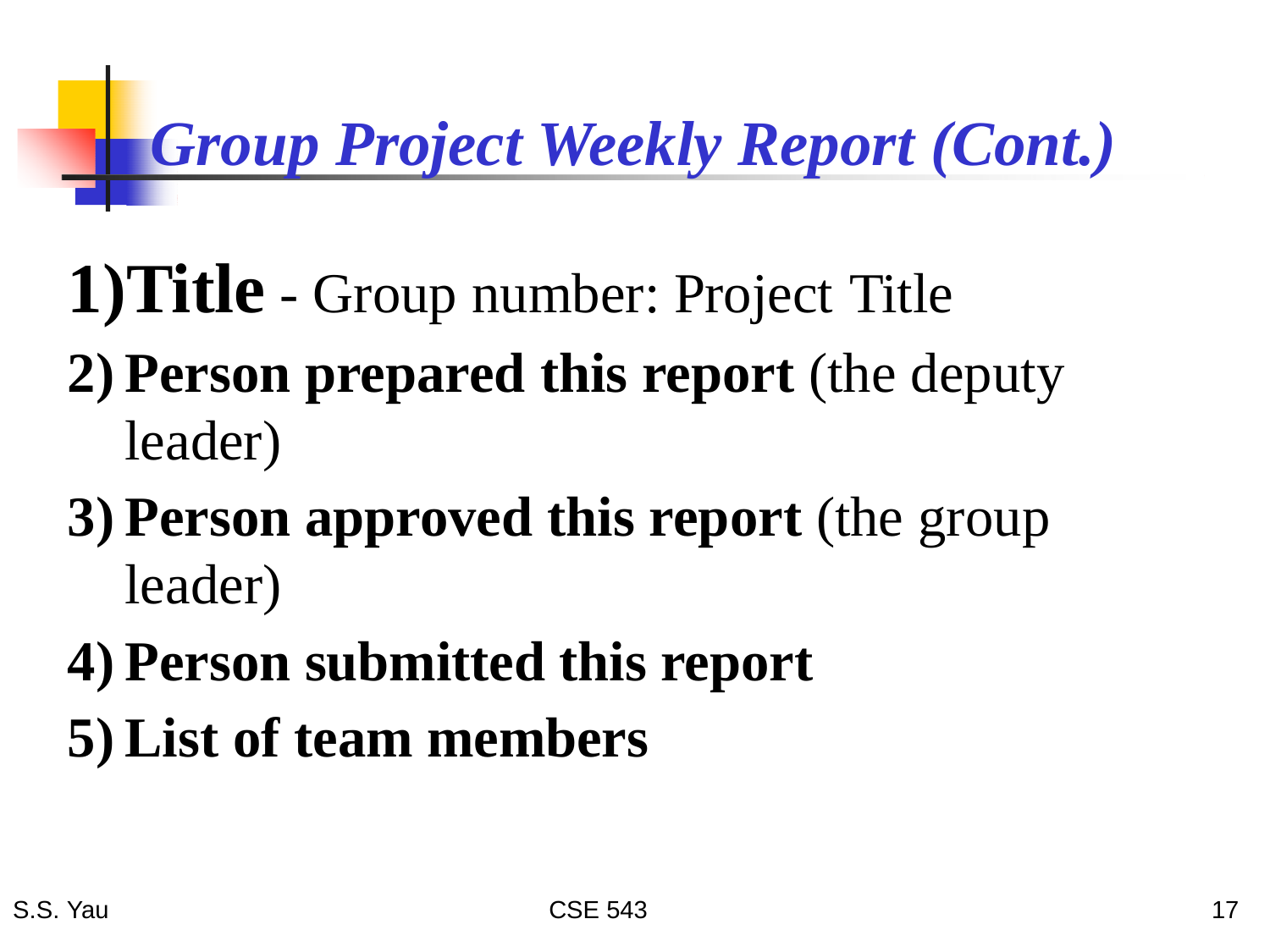

# Group Project Weekly Report (Cont.)
Title - Group number: Project Title
Person prepared this report (the deputy leader)
Person approved this report (the group leader)
Person submitted this report
List of team members
17
S.S. Yau
CSE 543